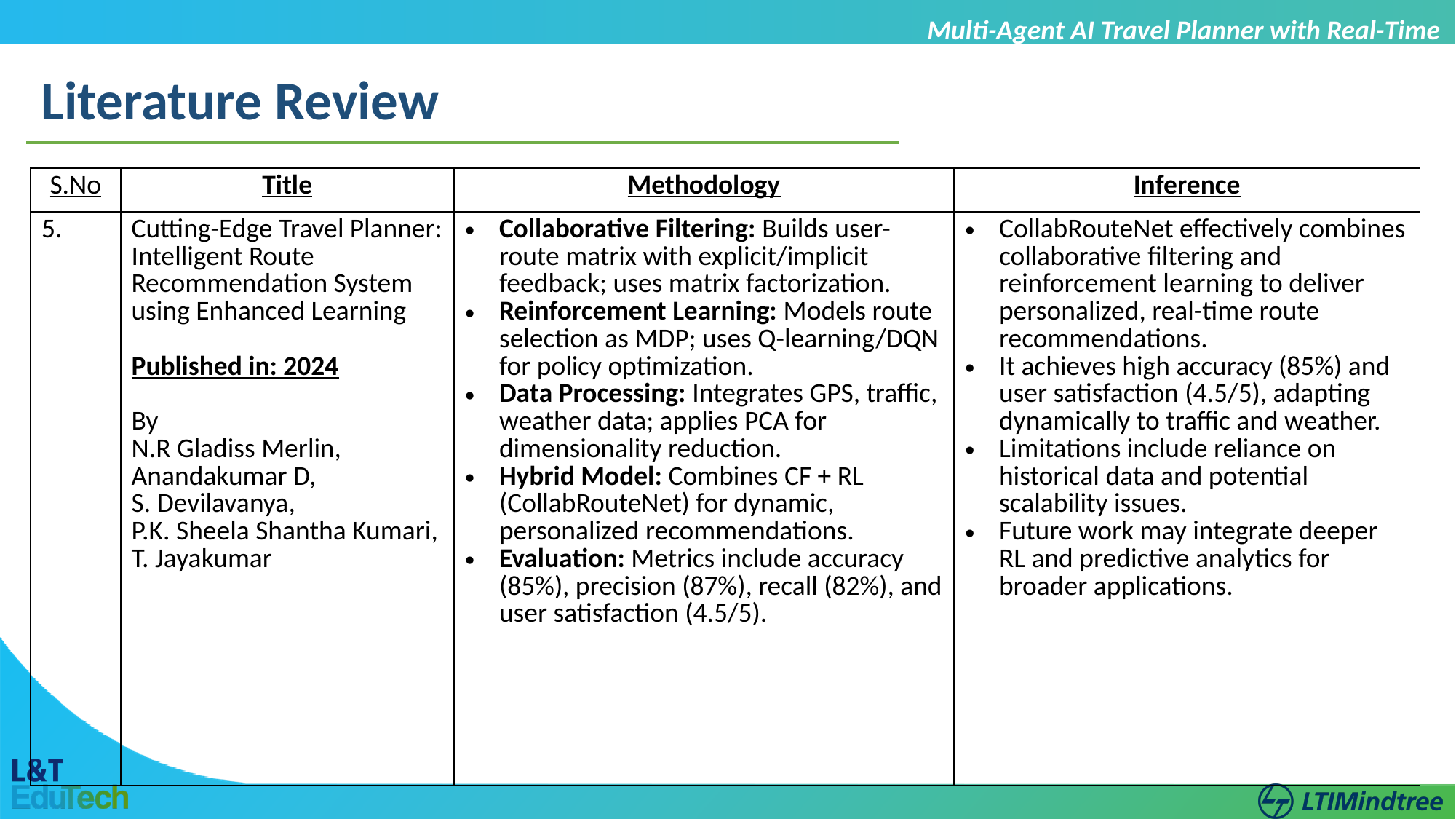

Multi-Agent AI Travel Planner with Real-Time Guidance

Literature Review
| S.No | Title | Methodology | Inference |
| --- | --- | --- | --- |
| 5. | Cutting-Edge Travel Planner: Intelligent Route Recommendation System using Enhanced Learning Published in: 2024 By N.R Gladiss Merlin, Anandakumar D, S. Devilavanya, P.K. Sheela Shantha Kumari, T. Jayakumar | Collaborative Filtering: Builds user-route matrix with explicit/implicit feedback; uses matrix factorization. Reinforcement Learning: Models route selection as MDP; uses Q-learning/DQN for policy optimization. Data Processing: Integrates GPS, traffic, weather data; applies PCA for dimensionality reduction. Hybrid Model: Combines CF + RL (CollabRouteNet) for dynamic, personalized recommendations. Evaluation: Metrics include accuracy (85%), precision (87%), recall (82%), and user satisfaction (4.5/5). | CollabRouteNet effectively combines collaborative filtering and reinforcement learning to deliver personalized, real-time route recommendations. It achieves high accuracy (85%) and user satisfaction (4.5/5), adapting dynamically to traffic and weather. Limitations include reliance on historical data and potential scalability issues. Future work may integrate deeper RL and predictive analytics for broader applications. |